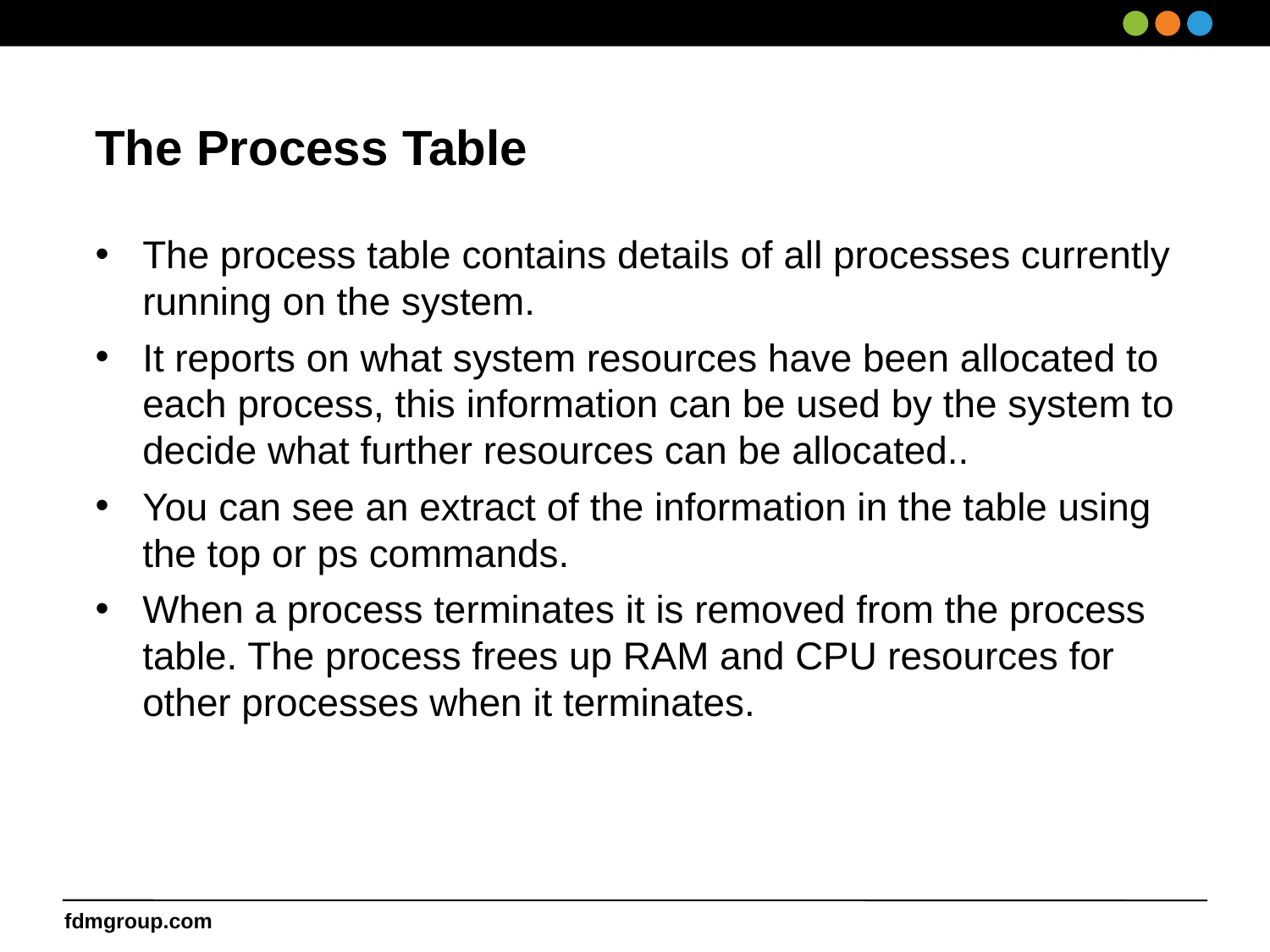

The Process Table
The process table contains details of all processes currently running on the system.
It reports on what system resources have been allocated to each process, this information can be used by the system to decide what further resources can be allocated..
You can see an extract of the information in the table using the top or ps commands.
When a process terminates it is removed from the process table. The process frees up RAM and CPU resources for other processes when it terminates.